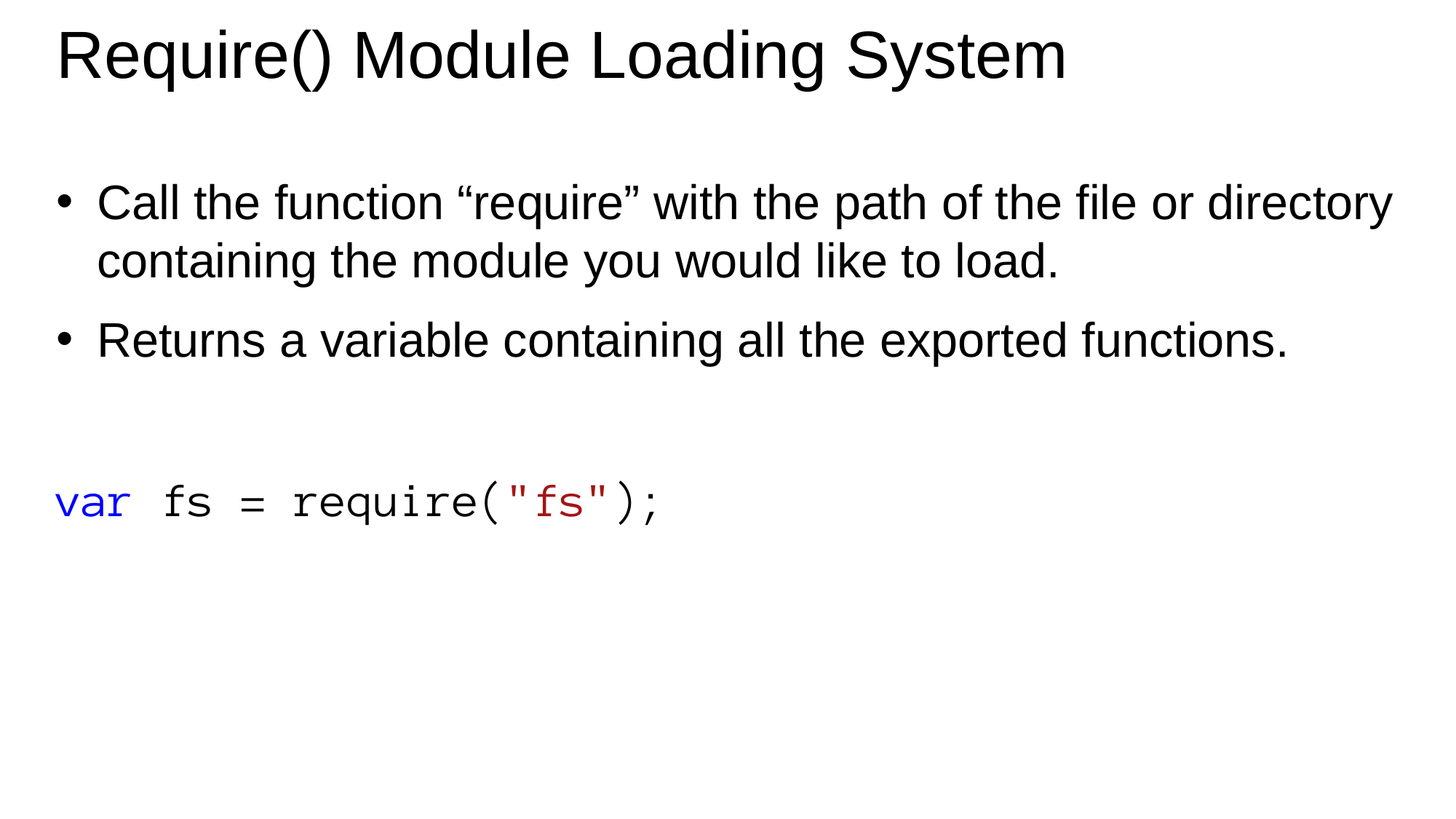

# Require() Module Loading System
Call the function “require” with the path of the file or directory containing the module you would like to load.
Returns a variable containing all the exported functions.

var fs = require("fs");